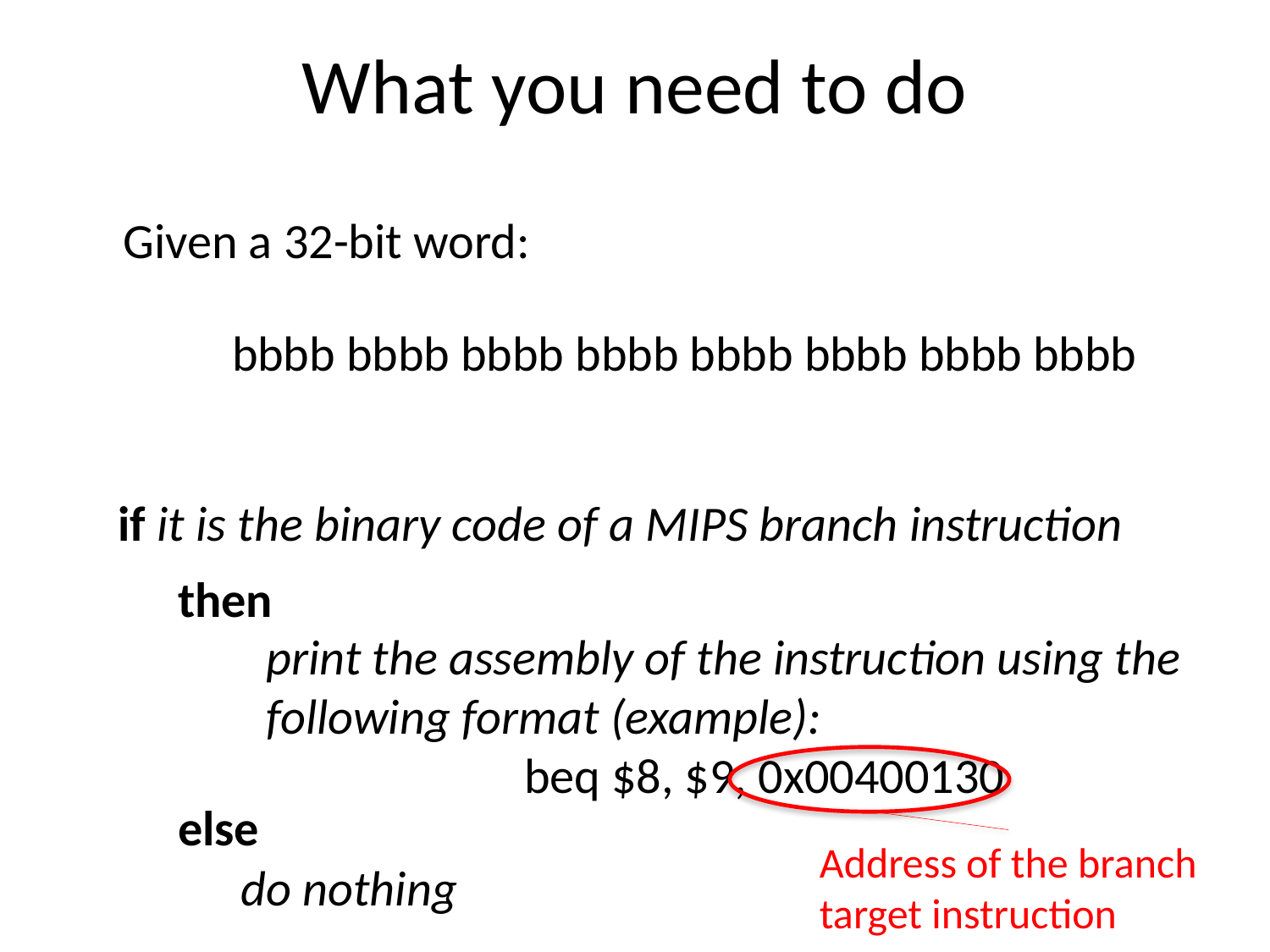

# What you need to do
Given a 32-bit word:
bbbb bbbb bbbb bbbb bbbb bbbb bbbb bbbb
if it is the binary code of a MIPS branch instruction
then
print the assembly of the instruction using the
following format (example):
                       beq $8, $9, 0x00400130

Address of the branch
target instruction
else
do nothing